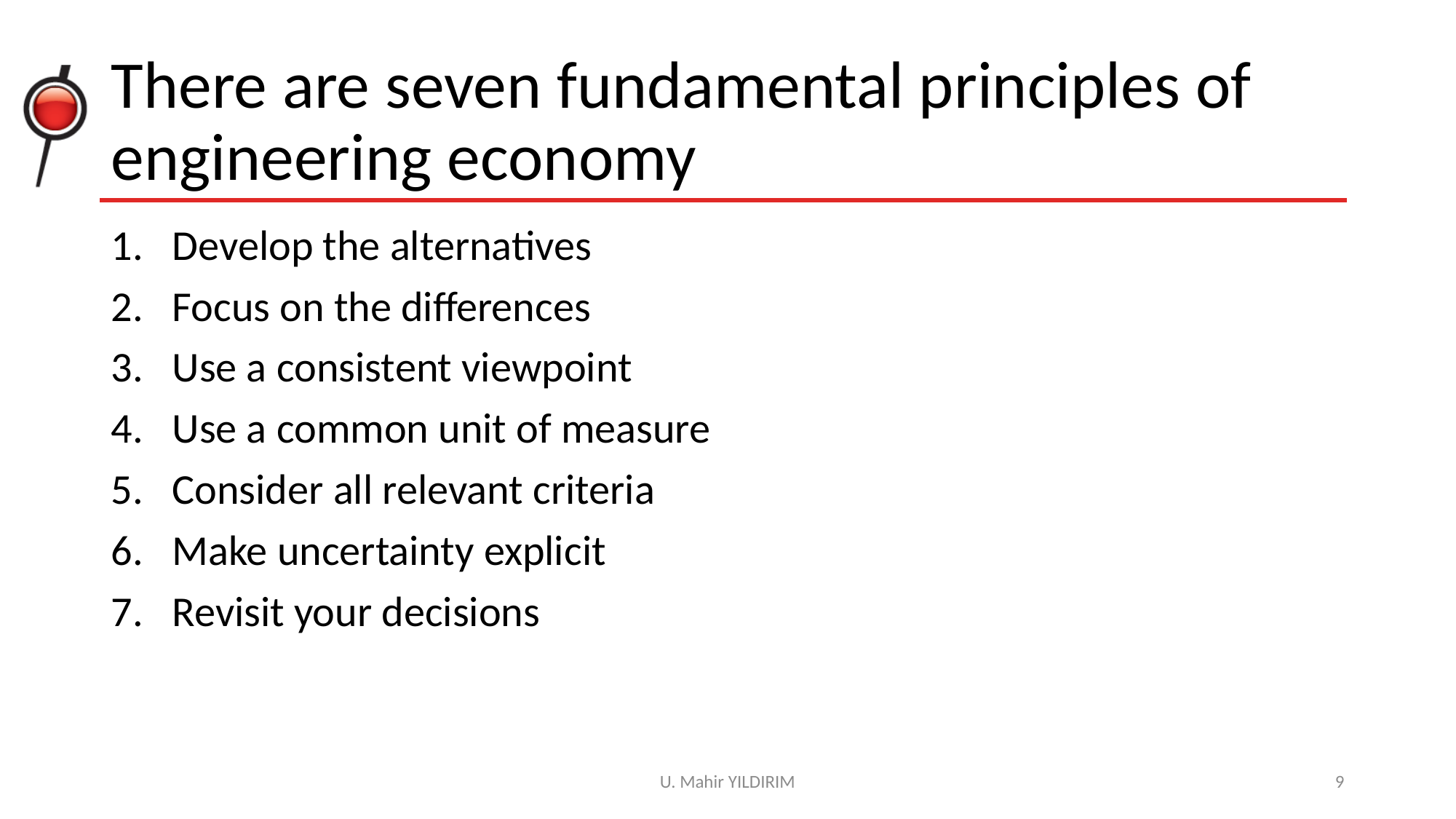

# There are seven fundamental principles of engineering economy
Develop the alternatives
Focus on the differences
Use a consistent viewpoint
Use a common unit of measure
Consider all relevant criteria
Make uncertainty explicit
Revisit your decisions
U. Mahir YILDIRIM
9